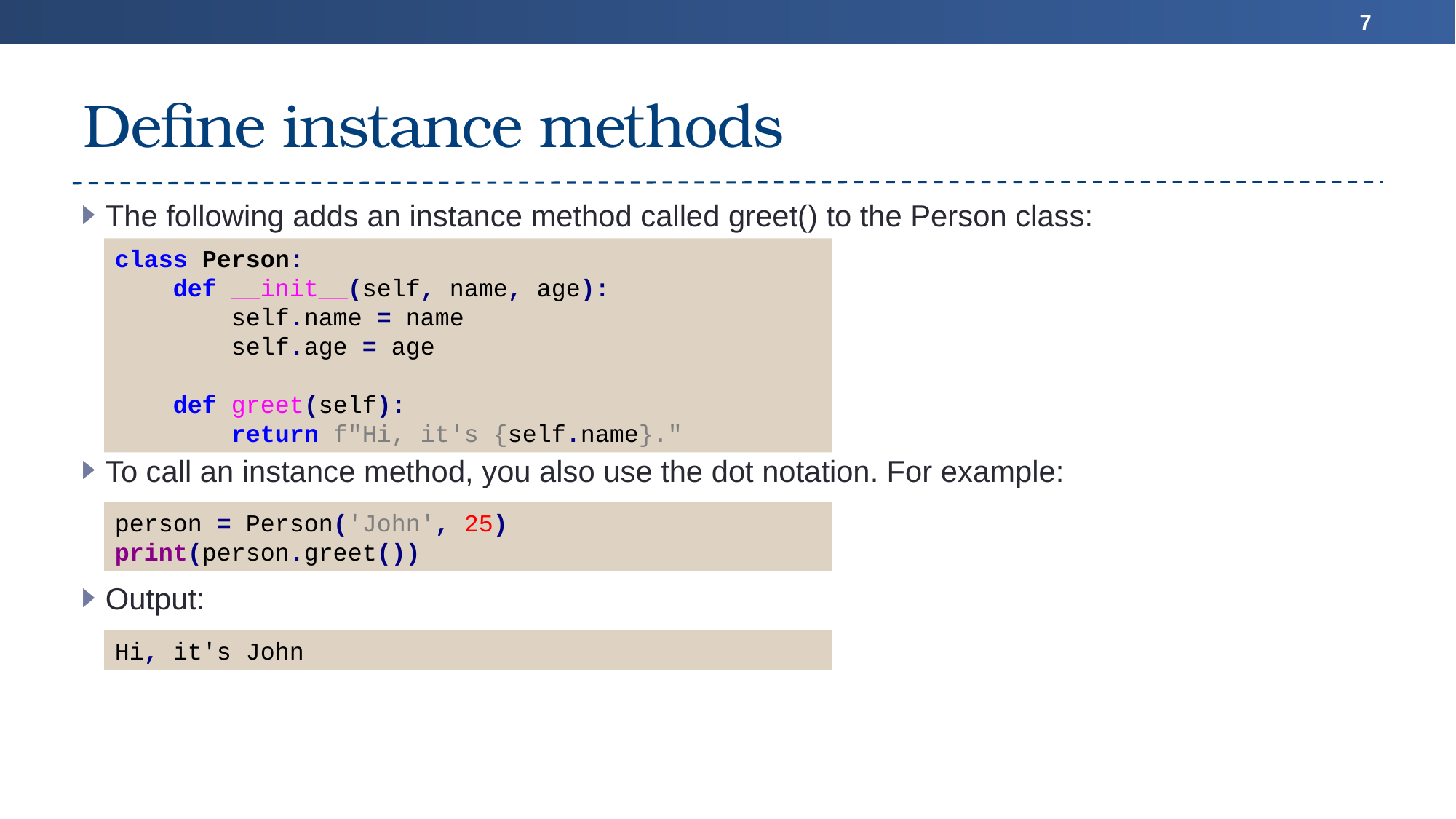

7
# Define instance methods
The following adds an instance method called greet() to the Person class:

To call an instance method, you also use the dot notation. For example:

Output:
class Person:
    def __init__(self, name, age):
        self.name = name
        self.age = age

    def greet(self):
        return f"Hi, it's {self.name}."
person = Person('John', 25)
print(person.greet())
Hi, it's John